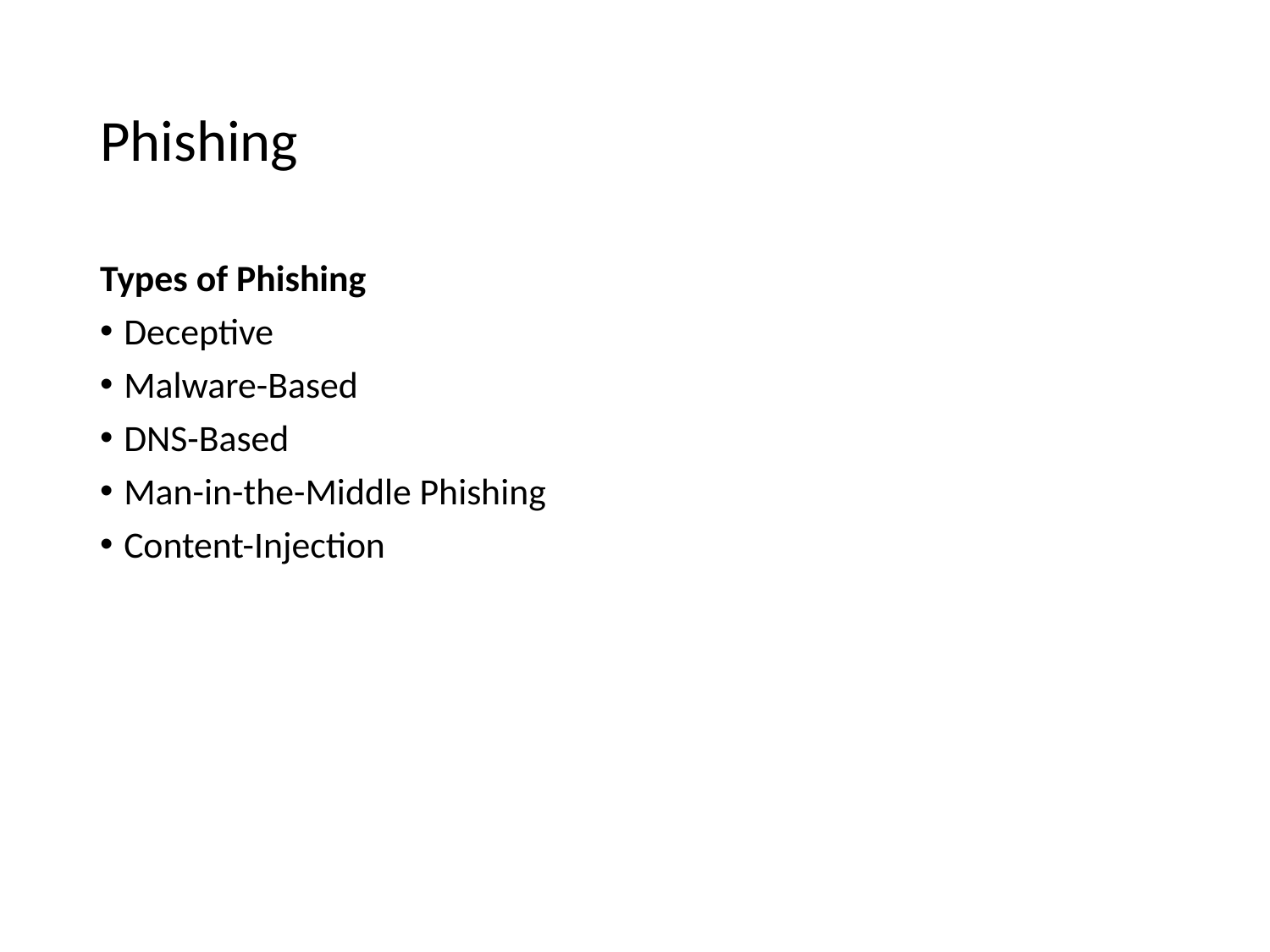

# Phishing
Types of Phishing
Deceptive
Malware-Based
DNS-Based
Man-in-the-Middle Phishing
Content-Injection